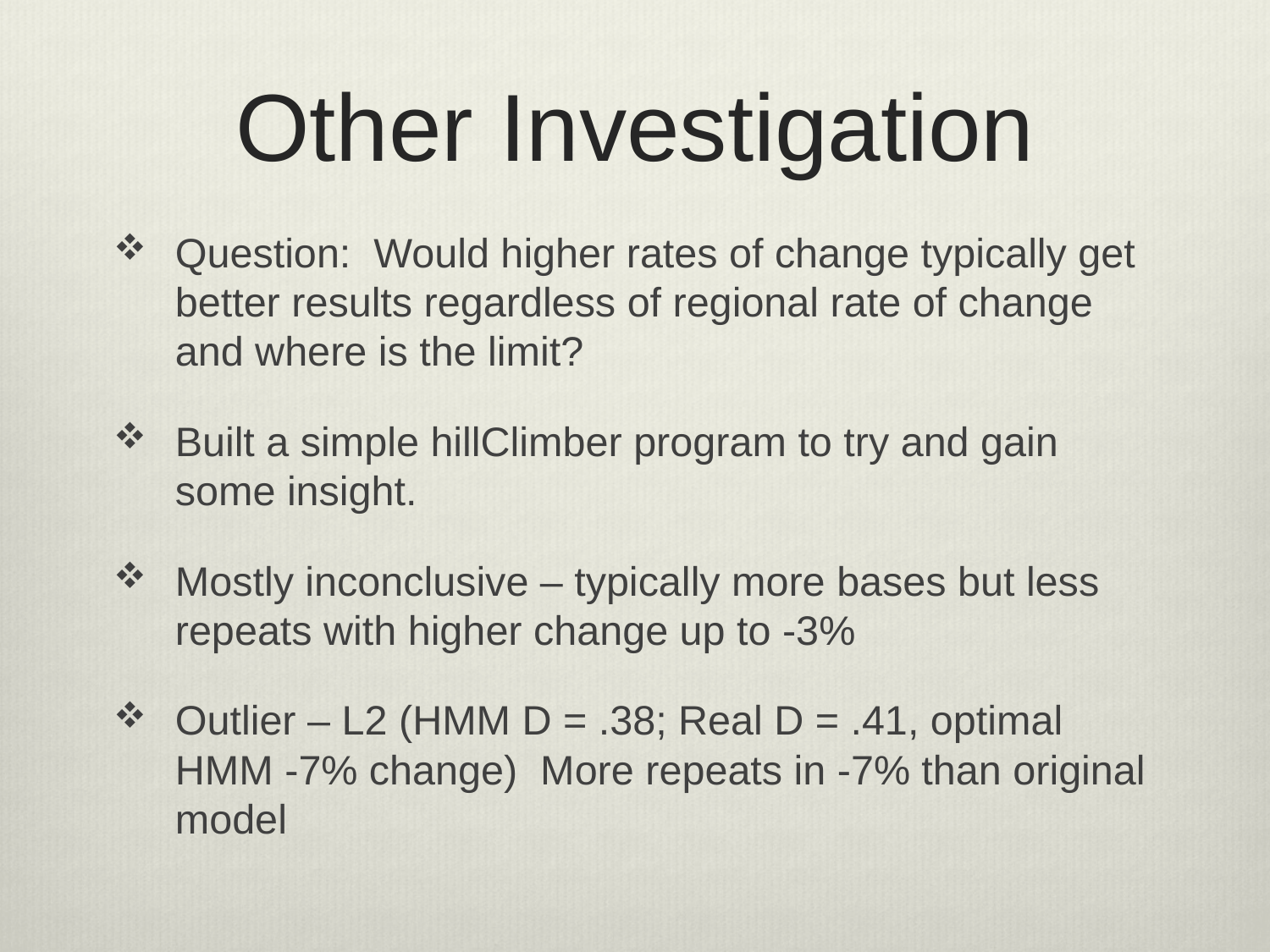

# Other Investigation
Question:  Would higher rates of change typically get better results regardless of regional rate of change and where is the limit?
Built a simple hillClimber program to try and gain some insight.
Mostly inconclusive – typically more bases but less repeats with higher change up to -3%
Outlier – L2 (HMM D = .38; Real D = .41, optimal HMM -7% change)  More repeats in -7% than original model